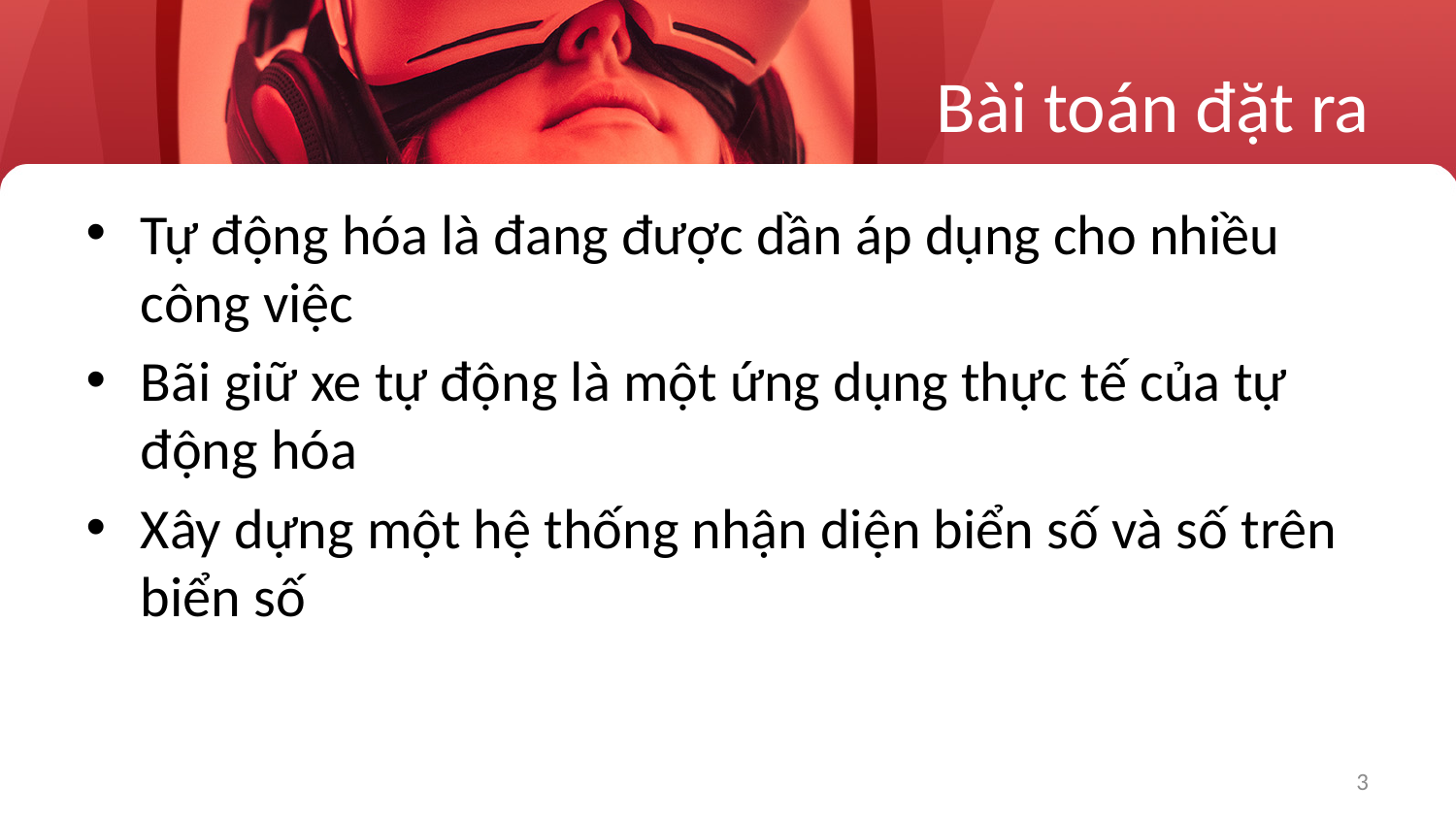

# Bài toán đặt ra
Tự động hóa là đang được dần áp dụng cho nhiều công việc
Bãi giữ xe tự động là một ứng dụng thực tế của tự động hóa
Xây dựng một hệ thống nhận diện biển số và số trên biển số
3